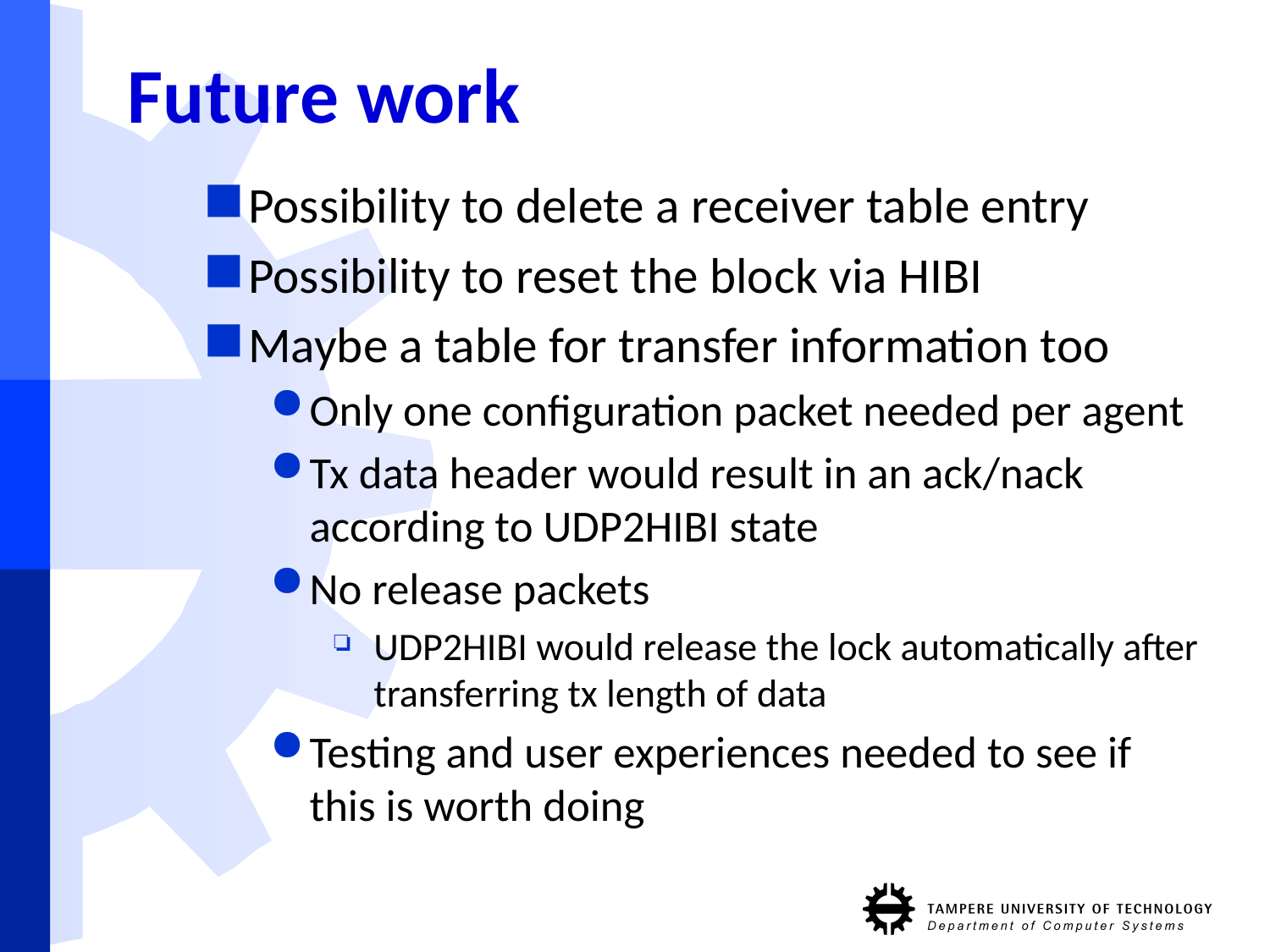

# Future work
Possibility to delete a receiver table entry
Possibility to reset the block via HIBI
Maybe a table for transfer information too
Only one configuration packet needed per agent
Tx data header would result in an ack/nack according to UDP2HIBI state
No release packets
UDP2HIBI would release the lock automatically after transferring tx length of data
Testing and user experiences needed to see if this is worth doing